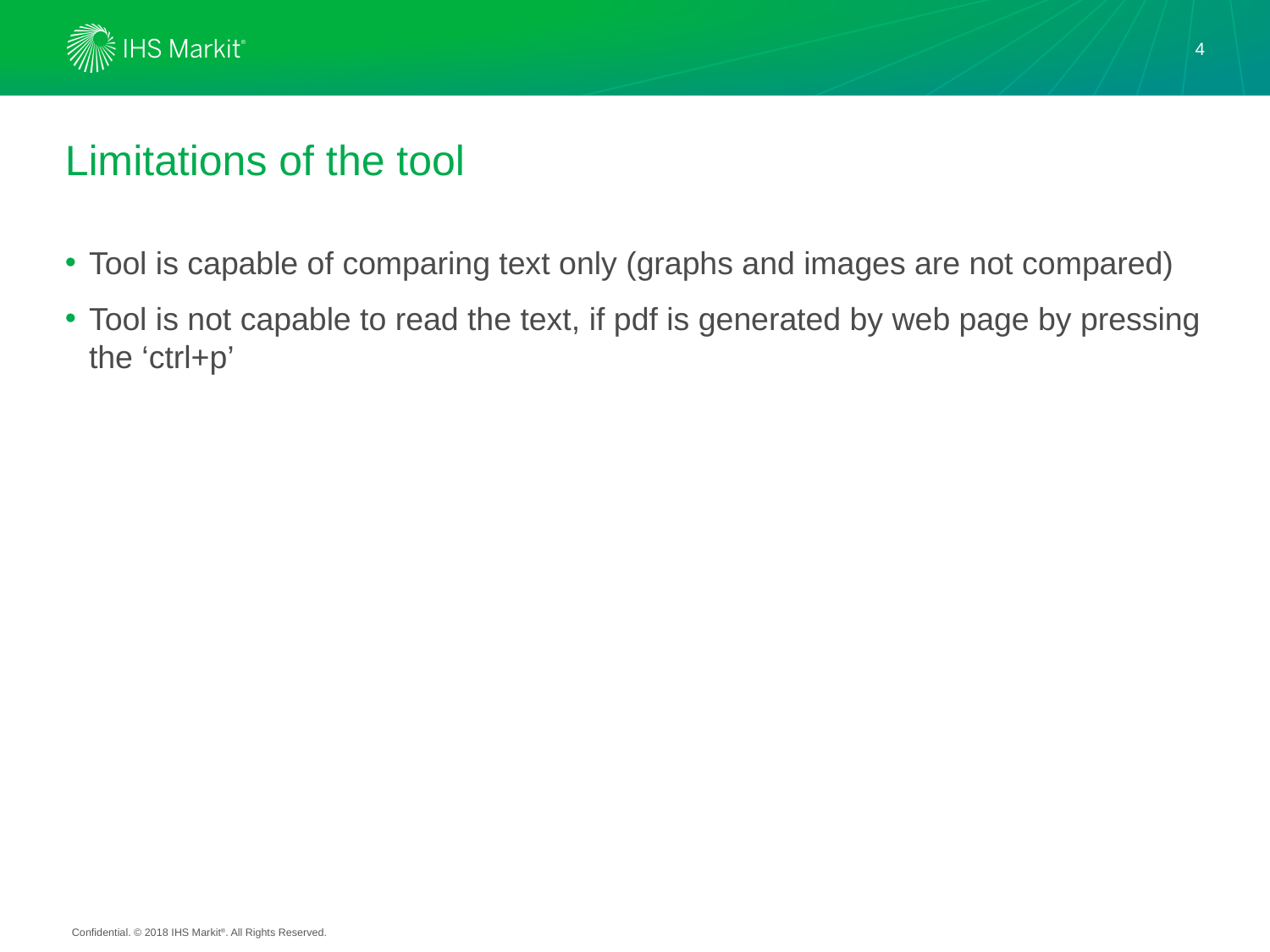

4
# Limitations of the tool
Tool is capable of comparing text only (graphs and images are not compared)
Tool is not capable to read the text, if pdf is generated by web page by pressing the ‘ctrl+p’